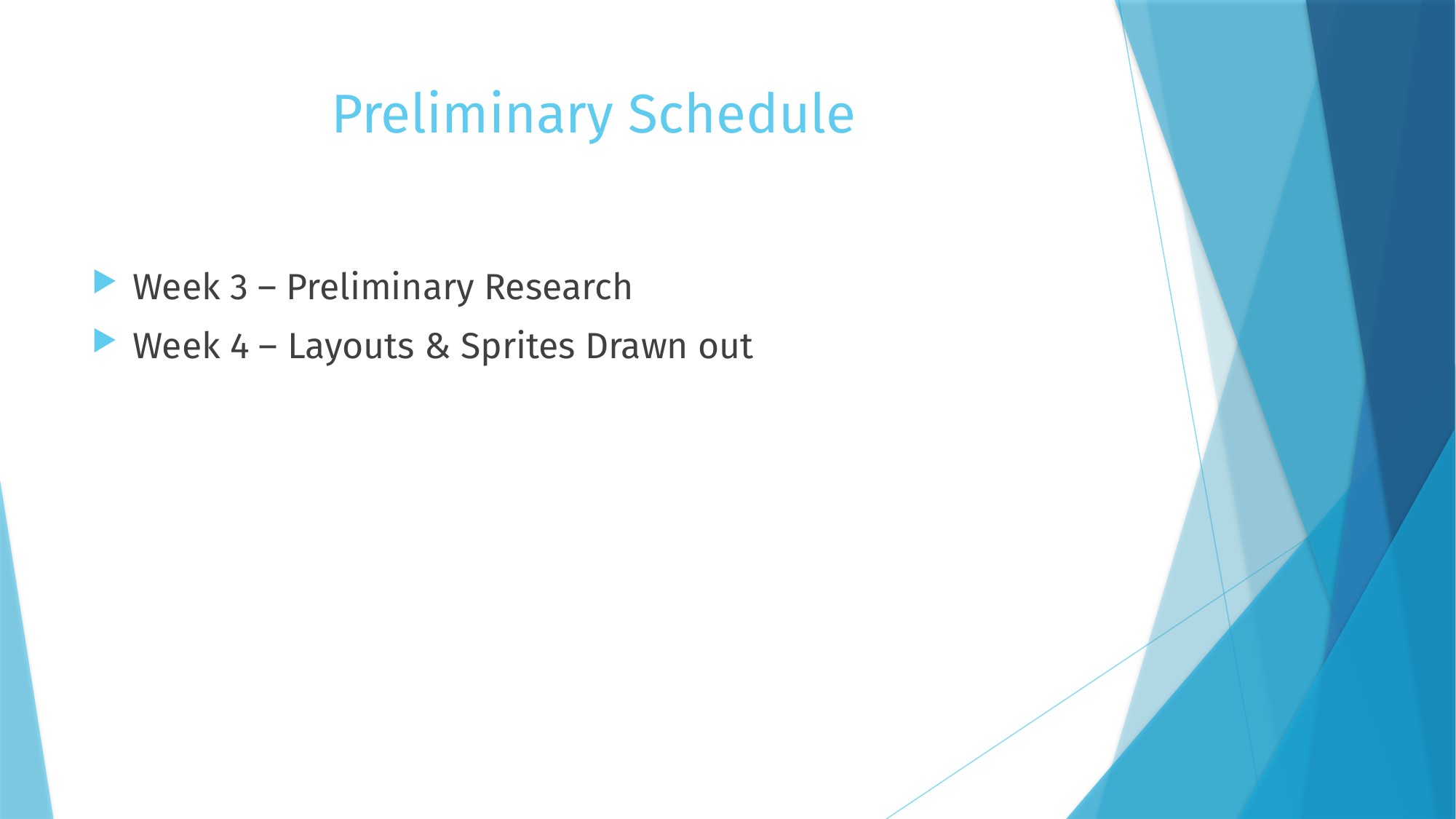

# Preliminary Schedule
Week 3 – Preliminary Research
Week 4 – Layouts & Sprites Drawn out